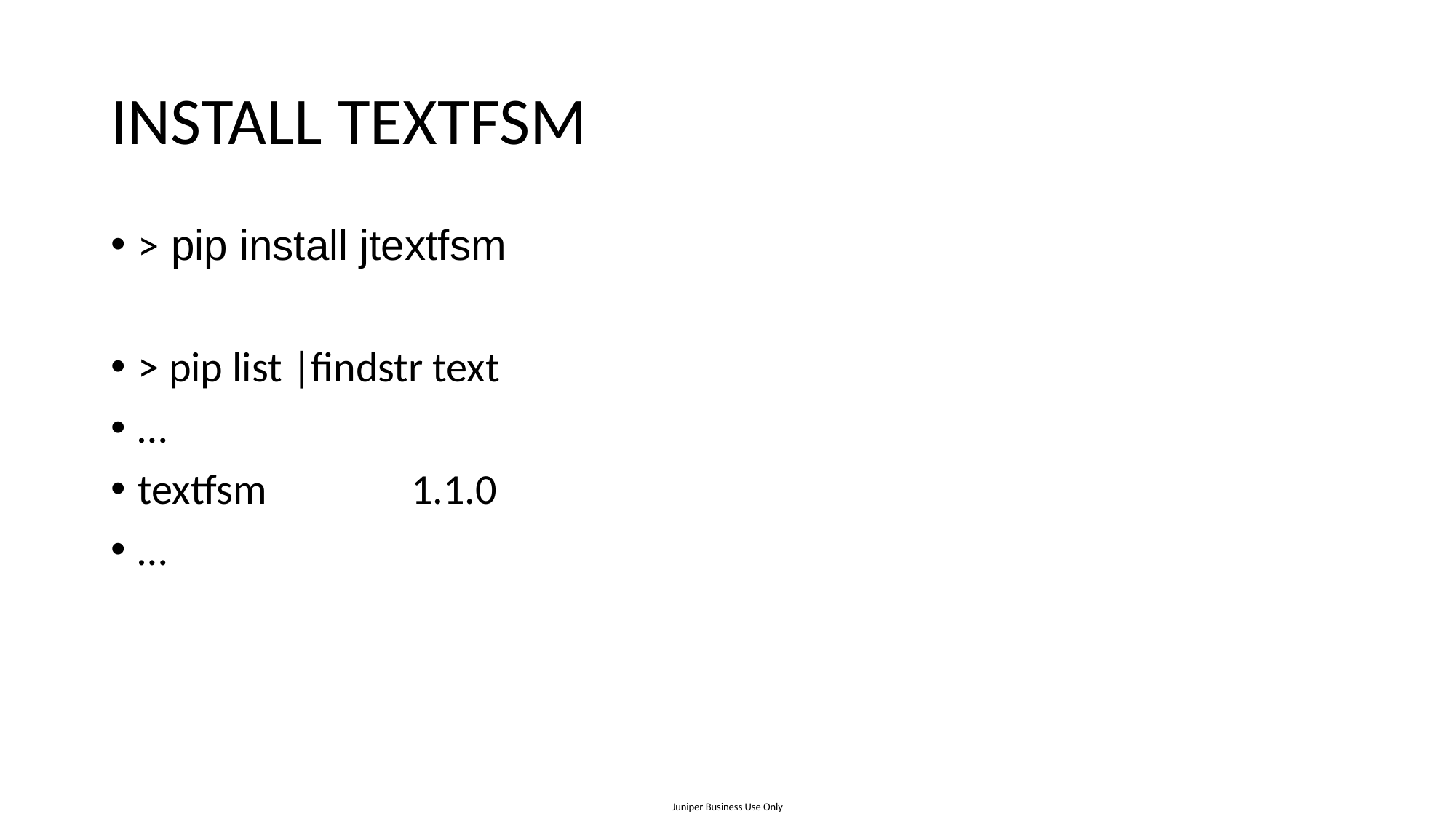

# INSTALL TEXTFSM
> pip install jtextfsm

> pip list |findstr text
…
textfsm               1.1.0
…